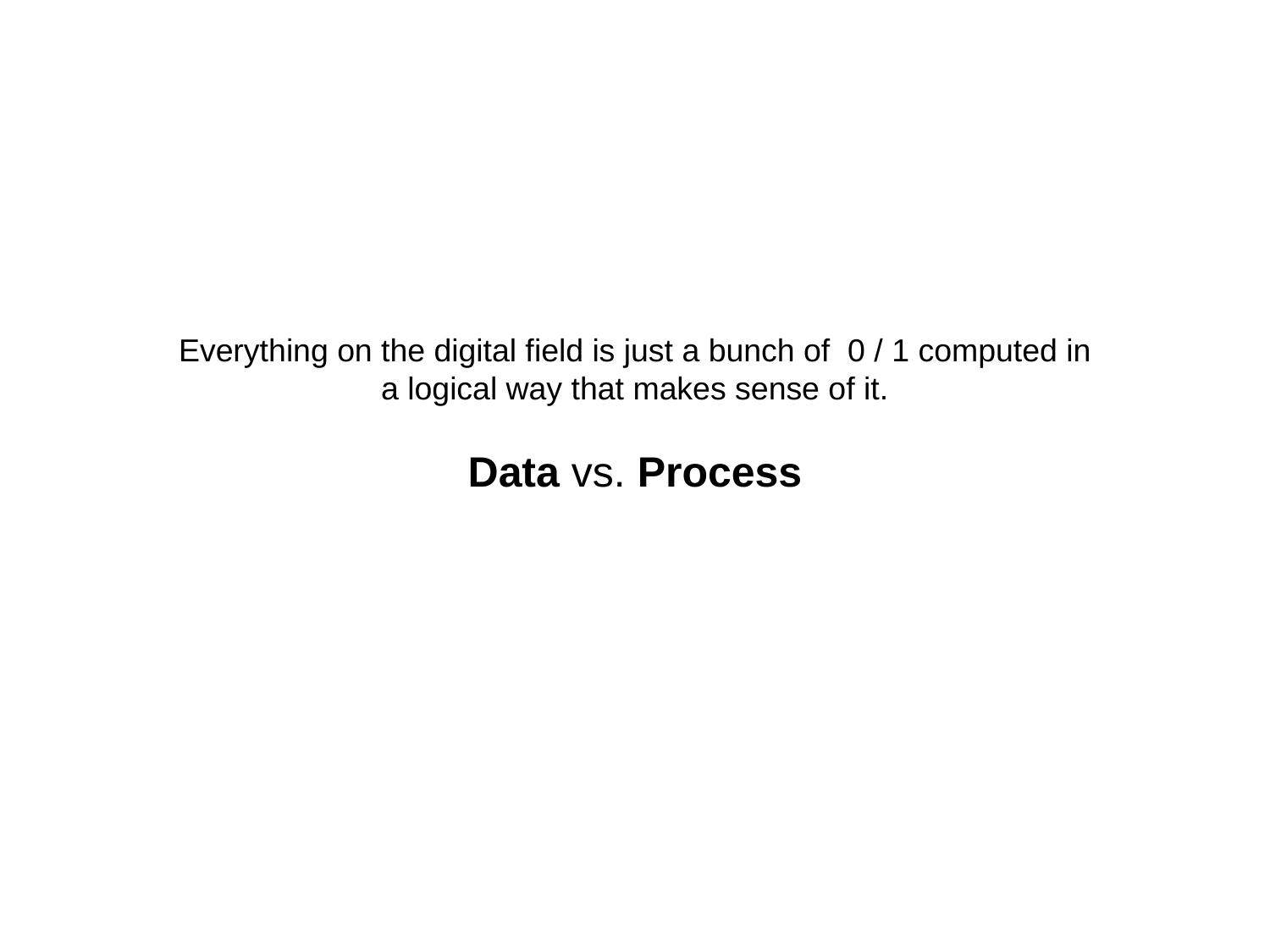

Everything on the digital field is just a bunch of  0 / 1 computed in a logical way that makes sense of it.

Data vs. Process